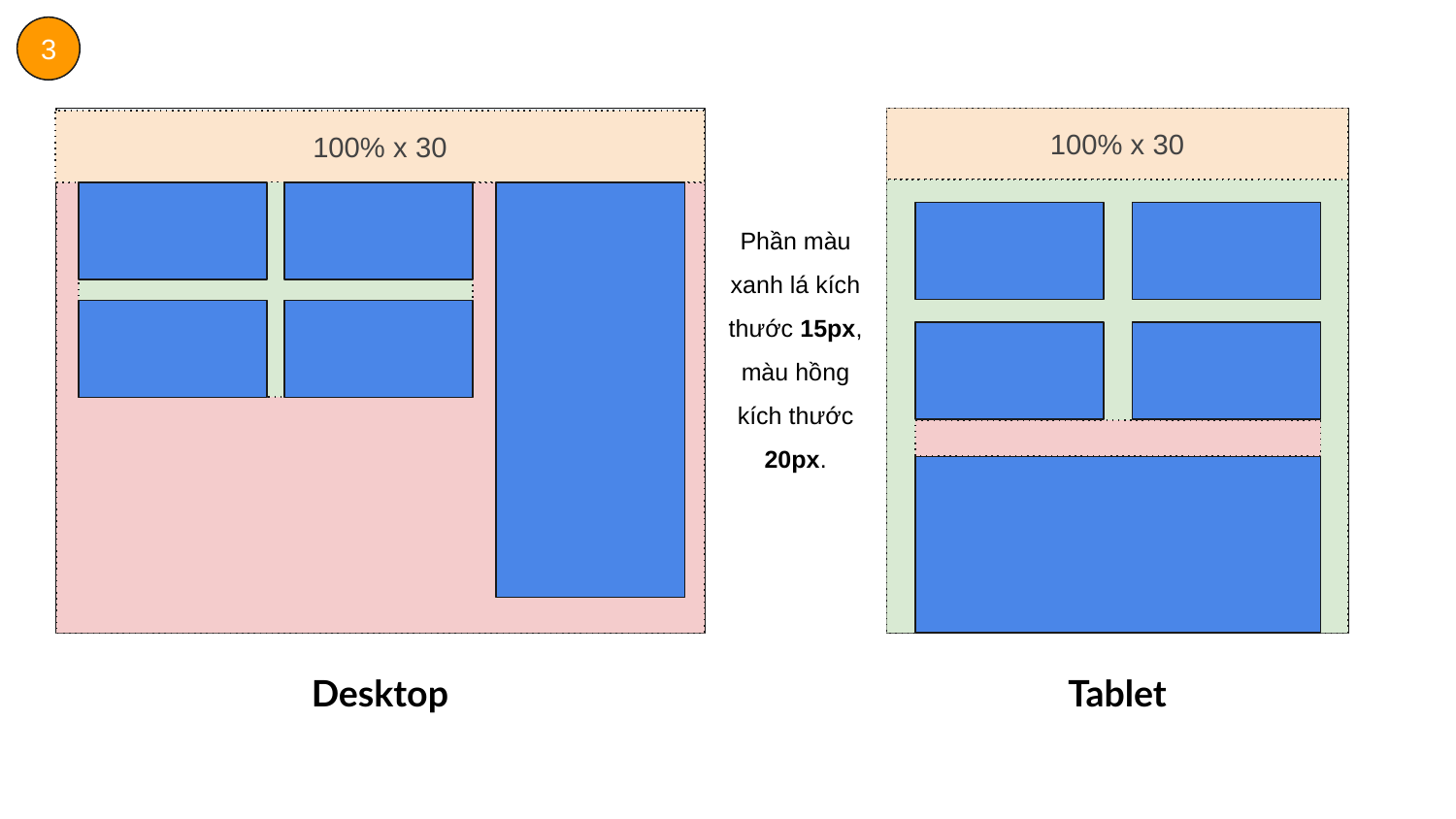

3

100% x 30
100% x 30

Phần màu xanh lá kích thước 15px, màu hồng kích thước 20px.

Desktop
Tablet